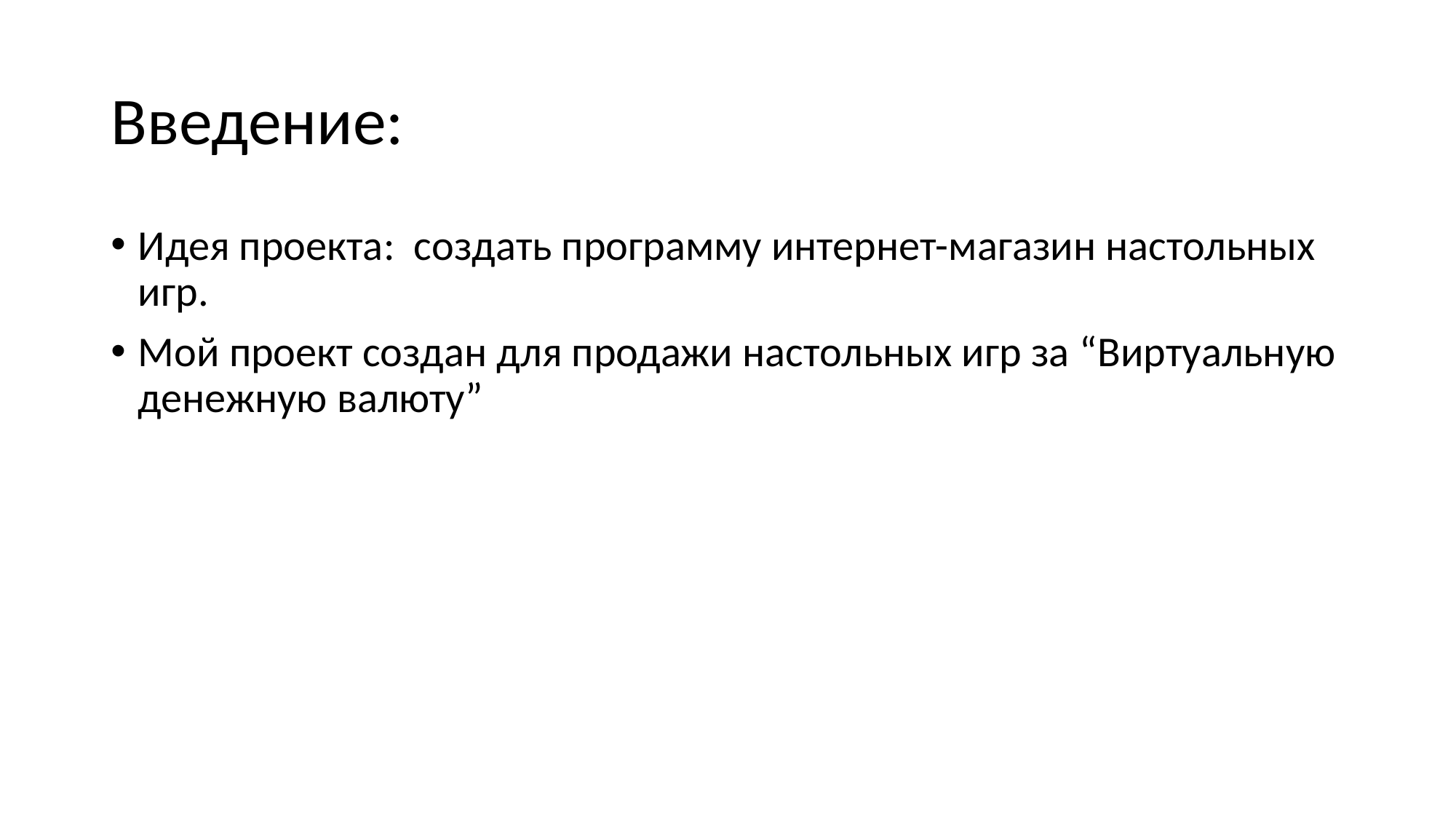

# Введение:
Идея проекта:  создать программу интернет-магазин настольных игр.
Мой проект создан для продажи настольных игр за “Виртуальную денежную валюту”